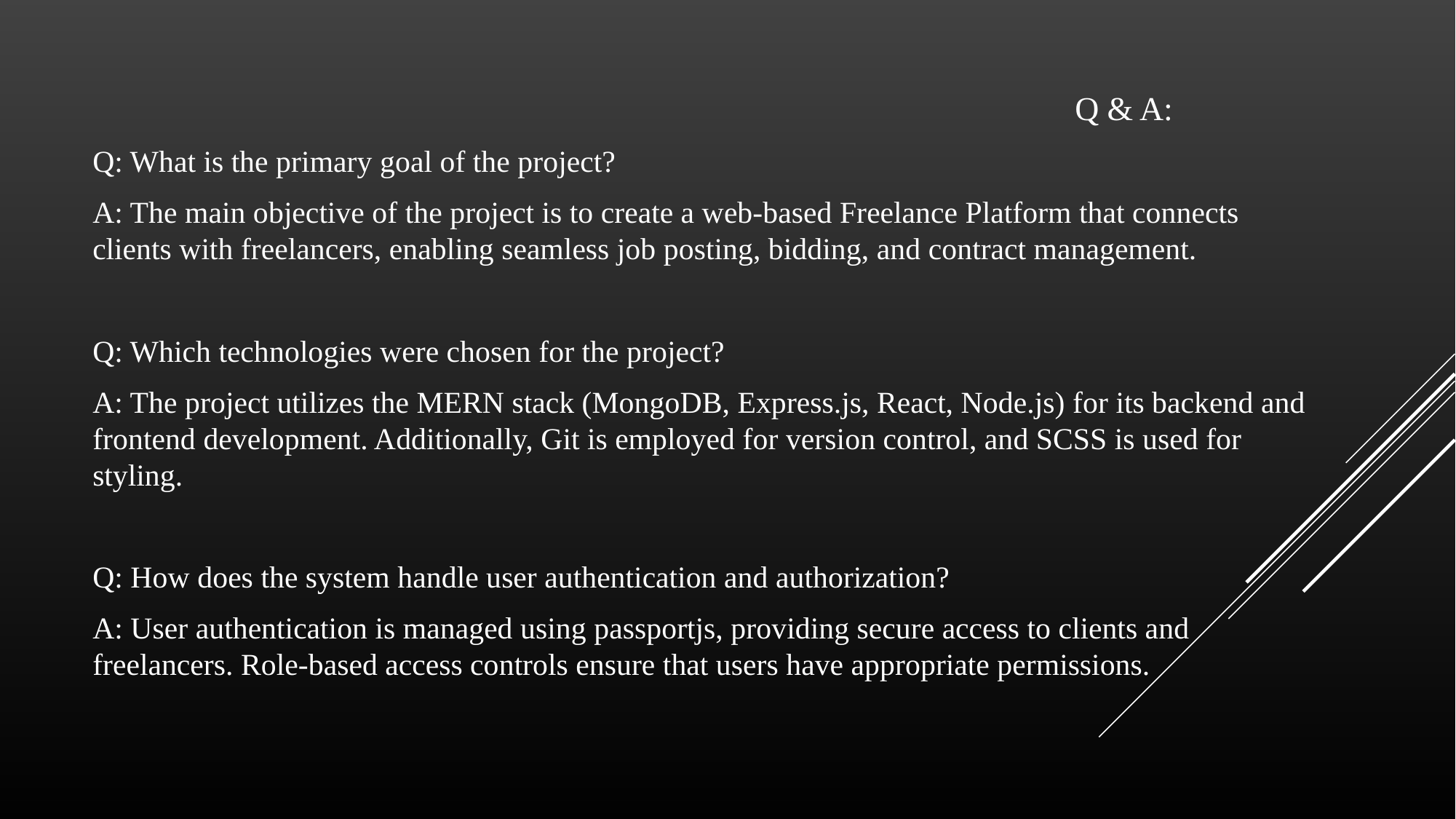

Q & A:
Q: What is the primary goal of the project?
A: The main objective of the project is to create a web-based Freelance Platform that connects clients with freelancers, enabling seamless job posting, bidding, and contract management.

Q: Which technologies were chosen for the project?
A: The project utilizes the MERN stack (MongoDB, Express.js, React, Node.js) for its backend and frontend development. Additionally, Git is employed for version control, and SCSS is used for styling.

Q: How does the system handle user authentication and authorization?
A: User authentication is managed using passportjs, providing secure access to clients and freelancers. Role-based access controls ensure that users have appropriate permissions.